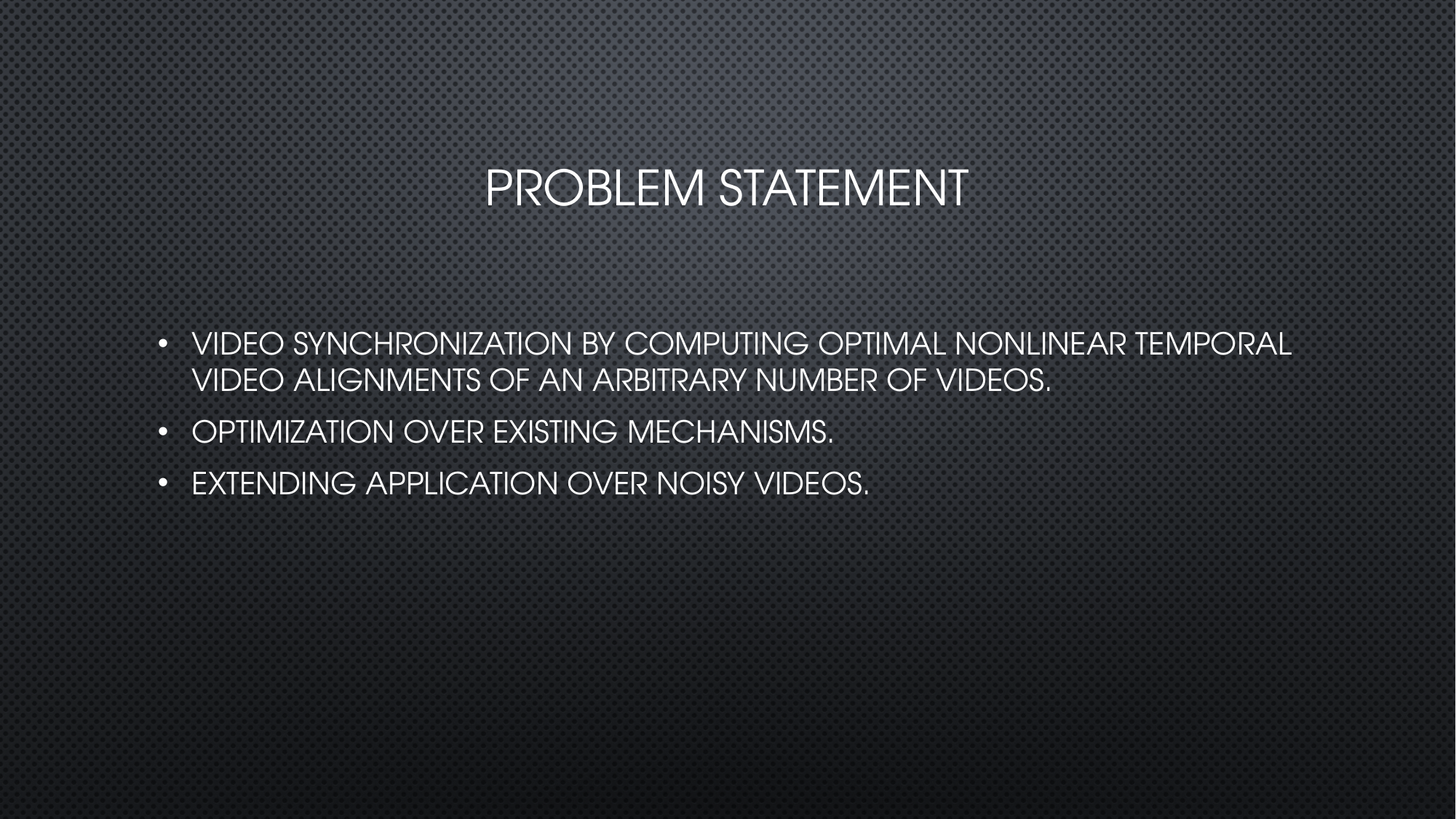

# Problem statement
Video synchronization by computing optimal nonlinear temporal video alignments of an arbitrary number of videos.
Optimization over existing mechanisms.
Extending application over noisy videos.